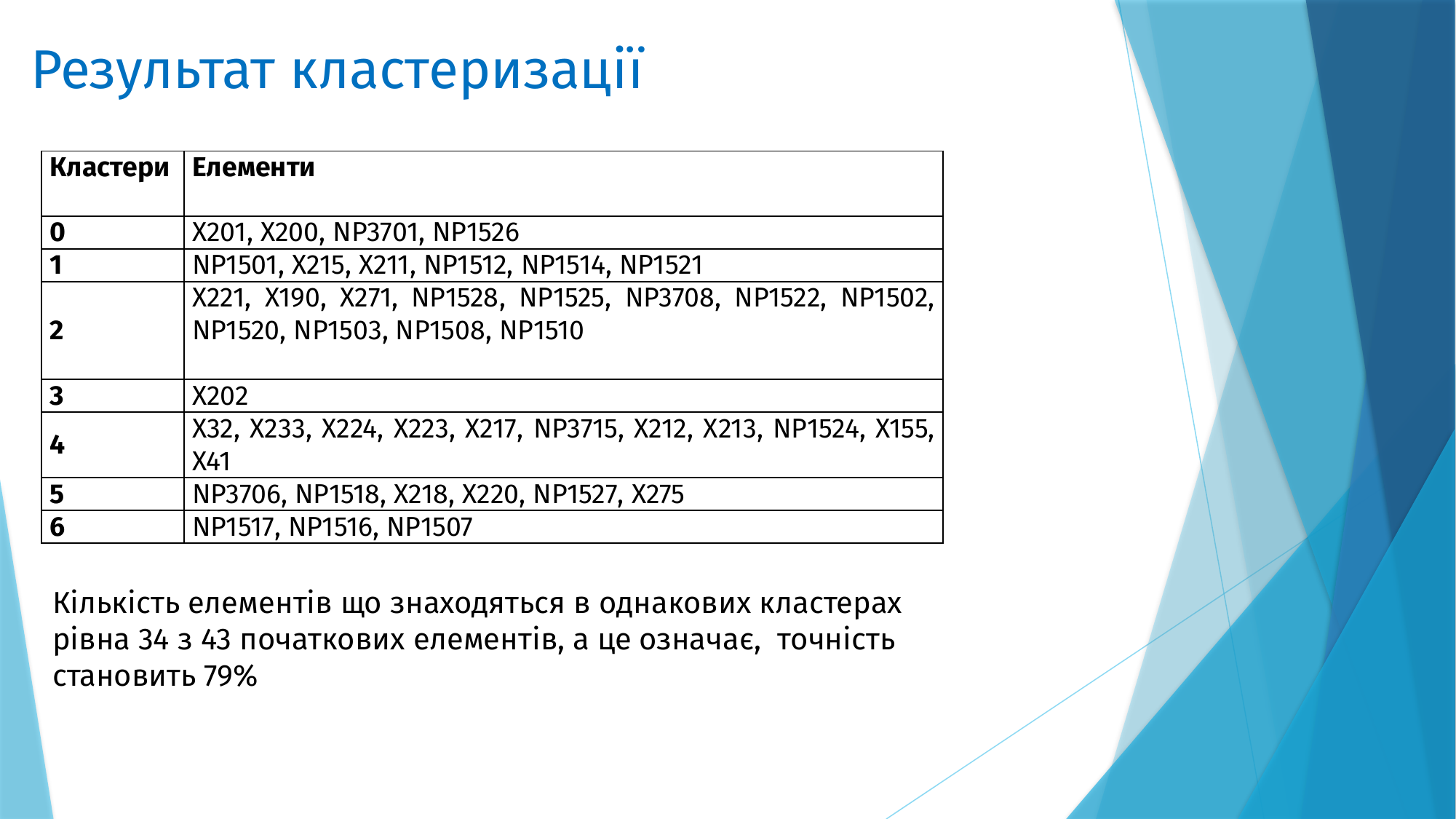

Результат кластеризації
| Кластери | Елементи |
| --- | --- |
| 0 | X201, X200, NP3701, NP1526 |
| 1 | NP1501, X215, X211, NP1512, NP1514, NP1521 |
| 2 | X221, X190, X271, NP1528, NP1525, NP3708, NP1522, NP1502, NP1520, NP1503, NP1508, NP1510 |
| 3 | X202 |
| 4 | X32, X233, X224, X223, X217, NP3715, X212, X213, NP1524, X155, X41 |
| 5 | NP3706, NP1518, X218, X220, NP1527, X275 |
| 6 | NP1517, NP1516, NP1507 |
Кількість елементів що знаходяться в однакових кластерах рівна 34 з 43 початкових елементів, а це означає,  точність становить 79%